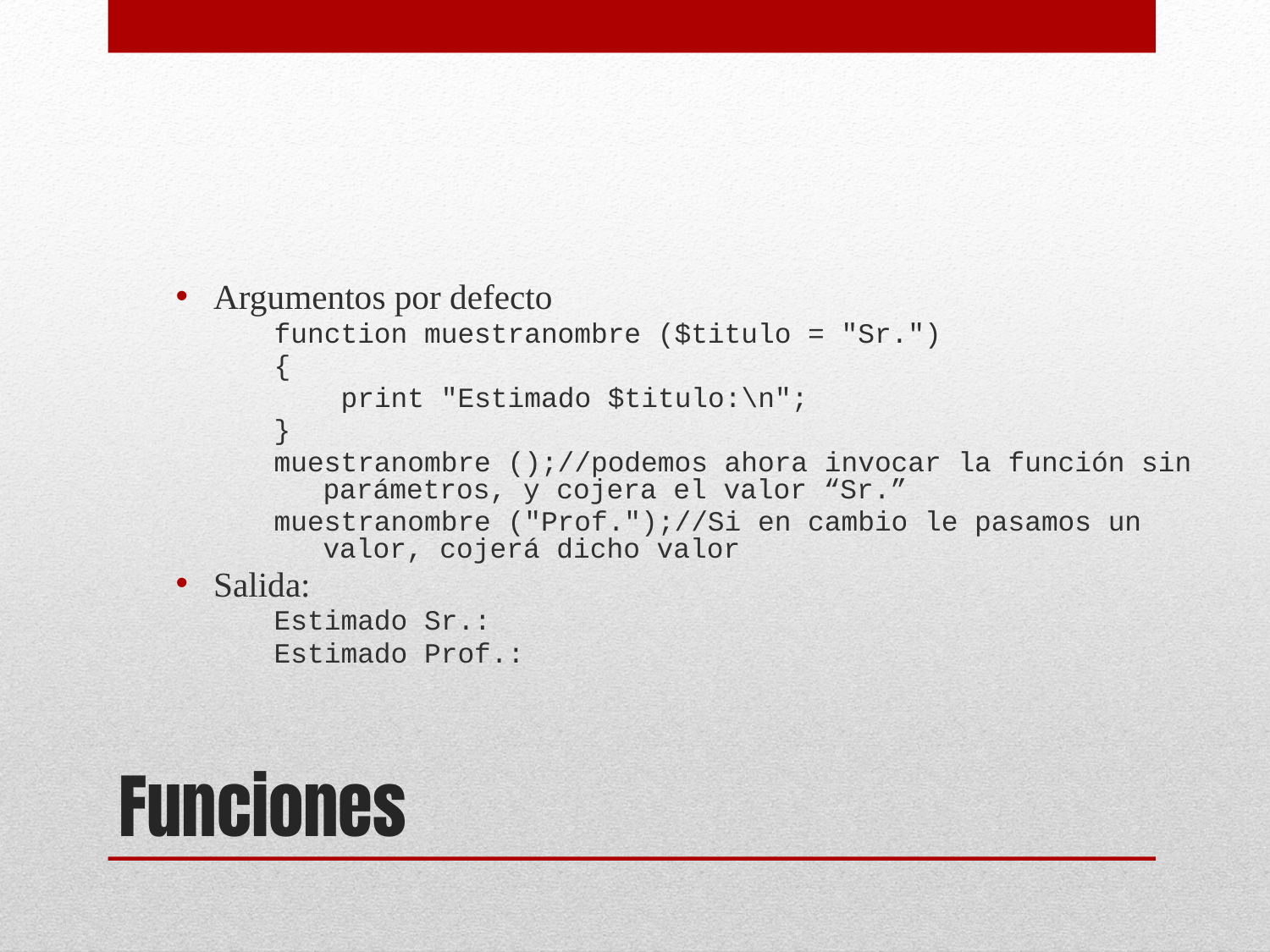

Argumentos por defecto
function muestranombre ($titulo = "Sr.")
{
    print "Estimado $titulo:\n";
}
muestranombre ();//podemos ahora invocar la función sin parámetros, y cojera el valor “Sr.”
muestranombre ("Prof.");//Si en cambio le pasamos un valor, cojerá dicho valor
Salida:
Estimado Sr.:
Estimado Prof.:
# Funciones